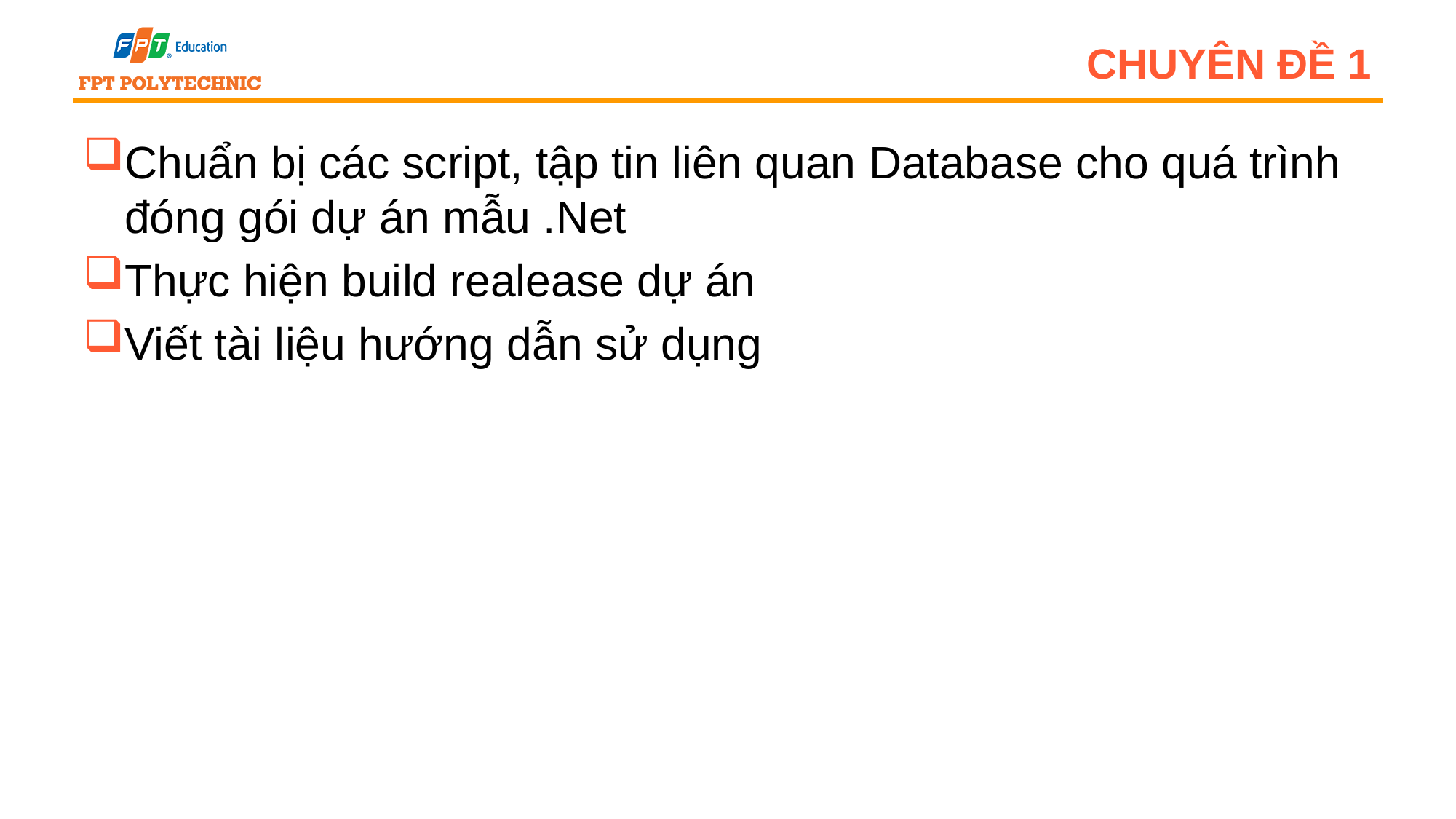

# Chuyên đề 1
Chuẩn bị các script, tập tin liên quan Database cho quá trình đóng gói dự án mẫu .Net
Thực hiện build realease dự án
Viết tài liệu hướng dẫn sử dụng